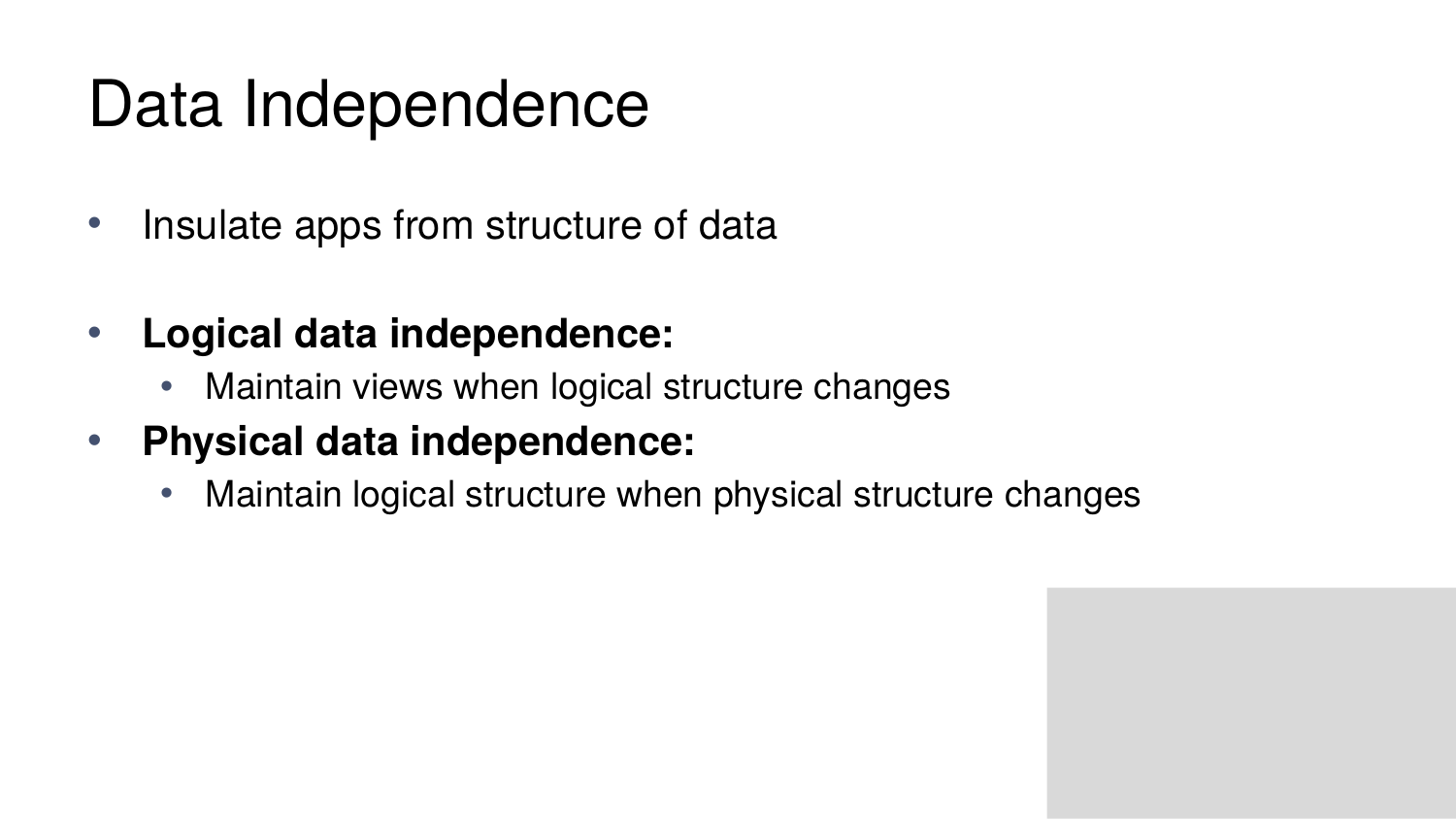

# Data Independence
Insulate apps from structure of data
Logical data independence:
Maintain views when logical structure changes
Physical data independence:
Maintain logical structure when physical structure changes